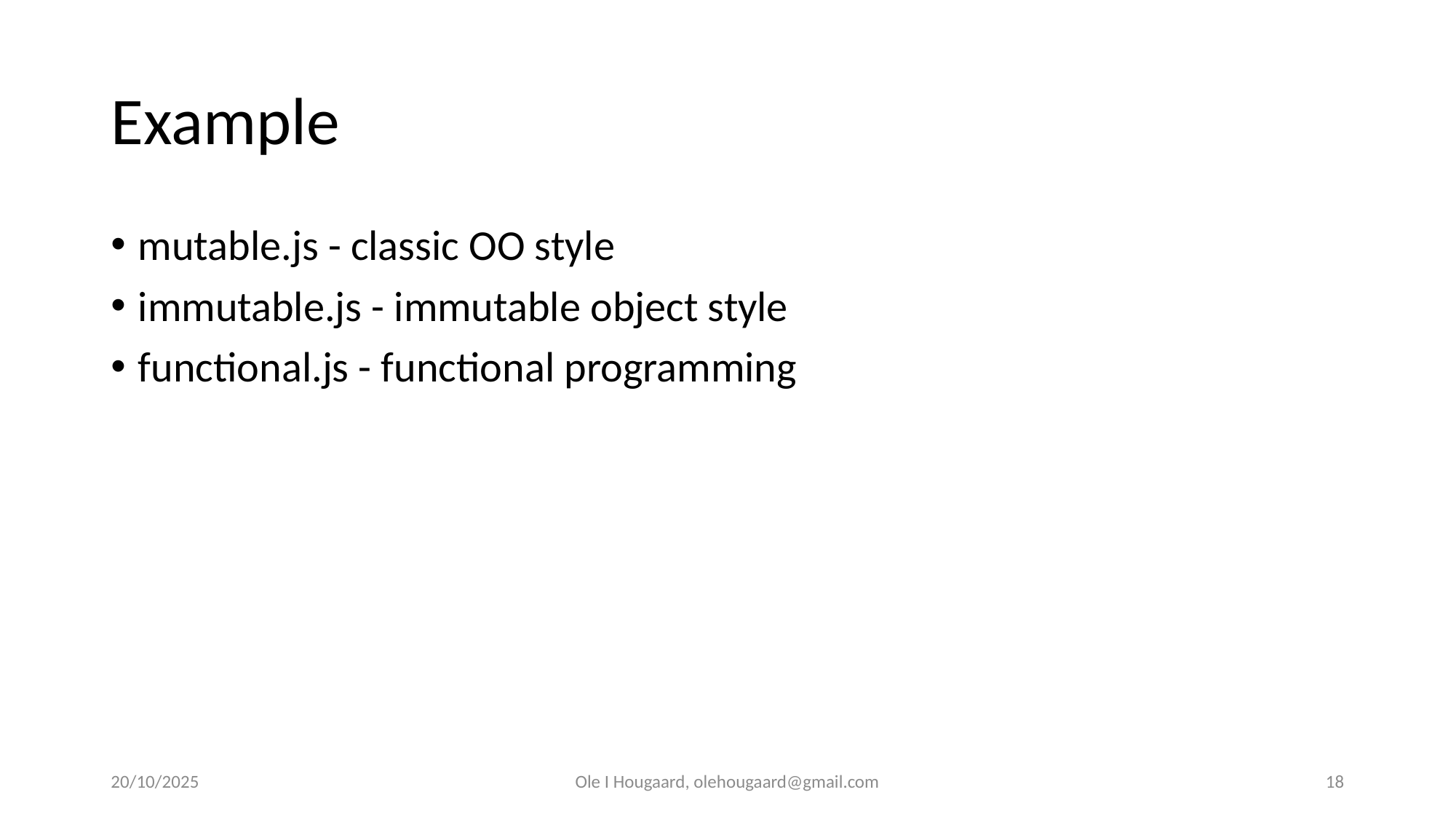

# Example
mutable.js - classic OO style
immutable.js - immutable object style
functional.js - functional programming

20/10/2025
Ole I Hougaard, olehougaard@gmail.com
18